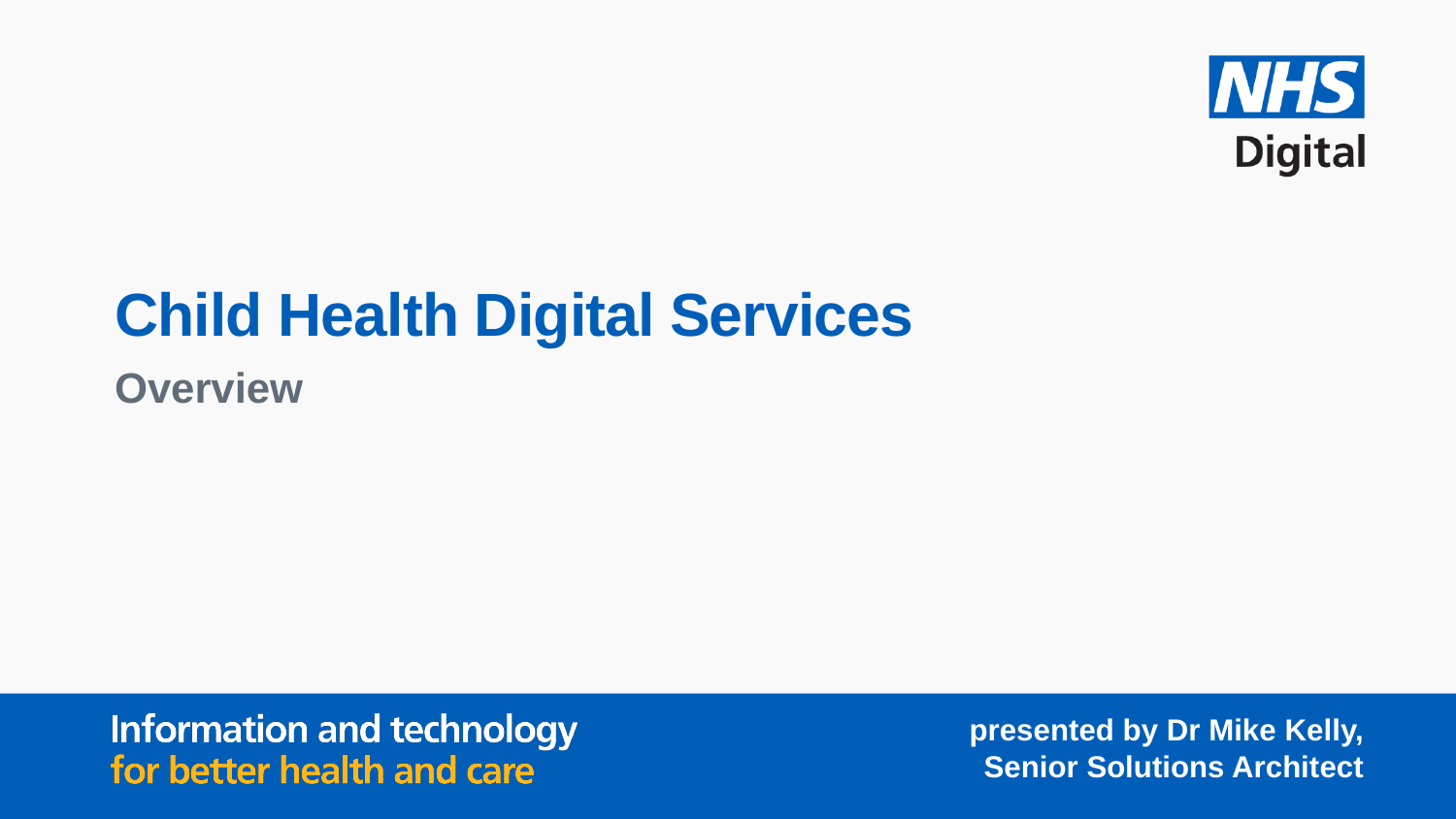

Child Health Digital Services
Overview
presented by Dr Mike Kelly,
Senior Solutions Architect